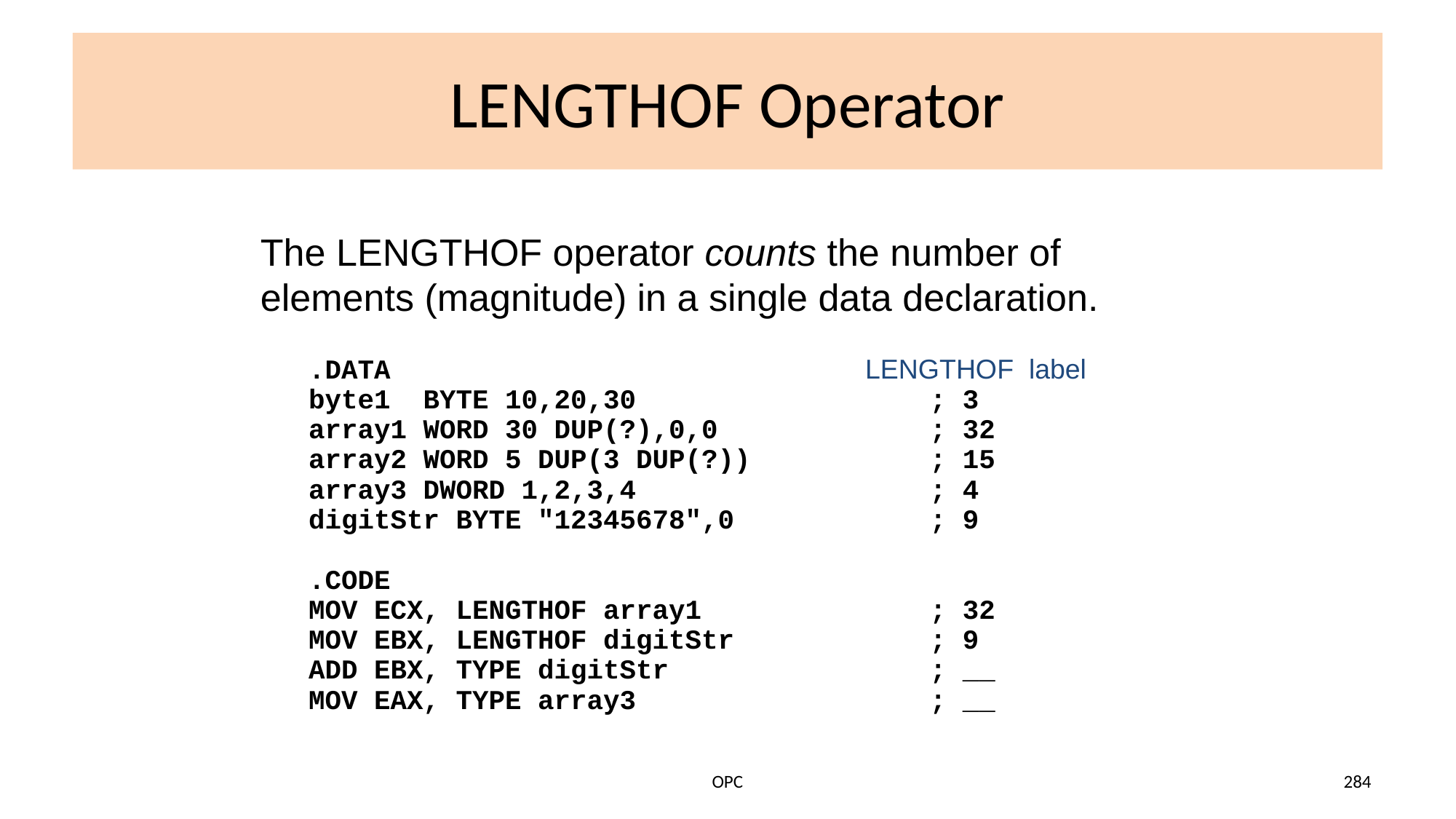

# LENGTHOF Operator
The LENGTHOF operator counts the number of elements (magnitude) in a single data declaration.
.DATA                             LENGTHOF  label
byte1  BYTE 10,20,30	; 3
array1 WORD 30 DUP(?),0,0	; 32
array2 WORD 5 DUP(3 DUP(?))	; 15
array3 DWORD 1,2,3,4	; 4
digitStr BYTE "12345678",0	; 9

.CODE
MOV ECX, LENGTHOF array1	; 32
MOV EBX, LENGTHOF digitStr	; 9
ADD EBX, TYPE digitStr	; __
MOV EAX, TYPE array3	; __
OPC
284